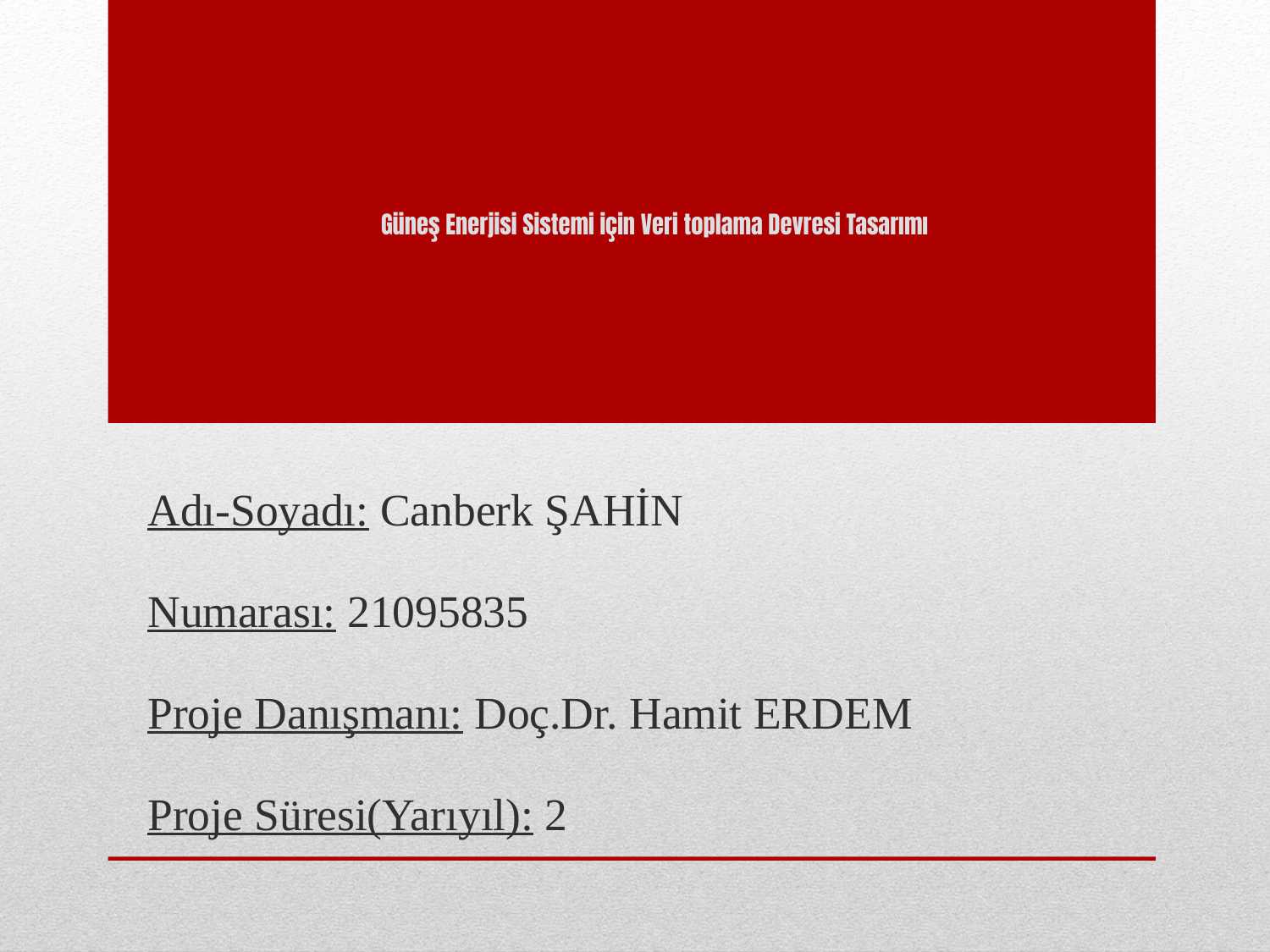

# Güneş Enerjisi Sistemi için Veri toplama Devresi Tasarımı
Adı-Soyadı: Canberk ŞAHİN
Numarası: 21095835
Proje Danışmanı: Doç.Dr. Hamit ERDEM
Proje Süresi(Yarıyıl): 2